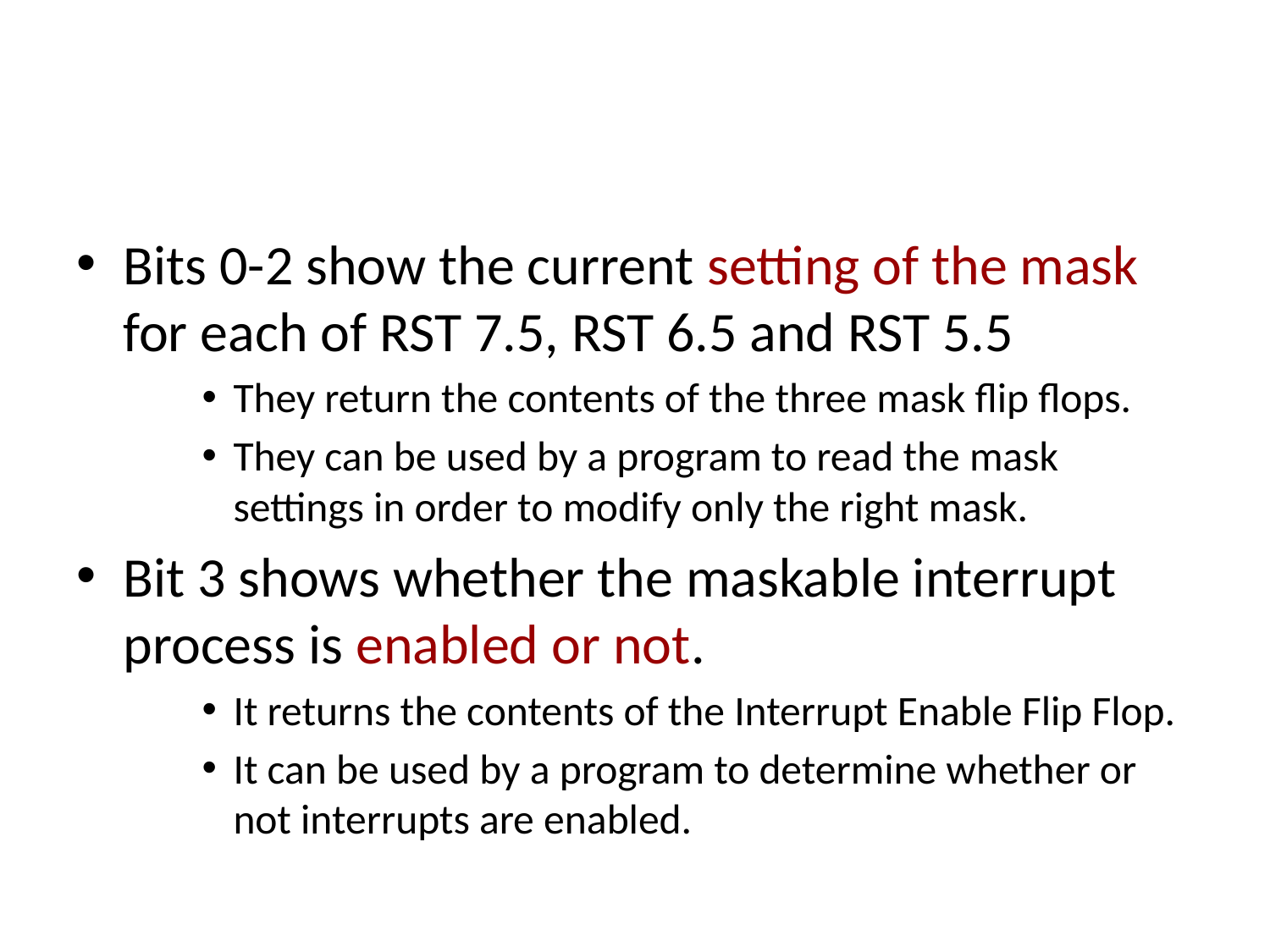

#
Bits 0-2 show the current setting of the mask for each of RST 7.5, RST 6.5 and RST 5.5
They return the contents of the three mask flip flops.
They can be used by a program to read the mask settings in order to modify only the right mask.
Bit 3 shows whether the maskable interrupt process is enabled or not.
It returns the contents of the Interrupt Enable Flip Flop.
It can be used by a program to determine whether or not interrupts are enabled.